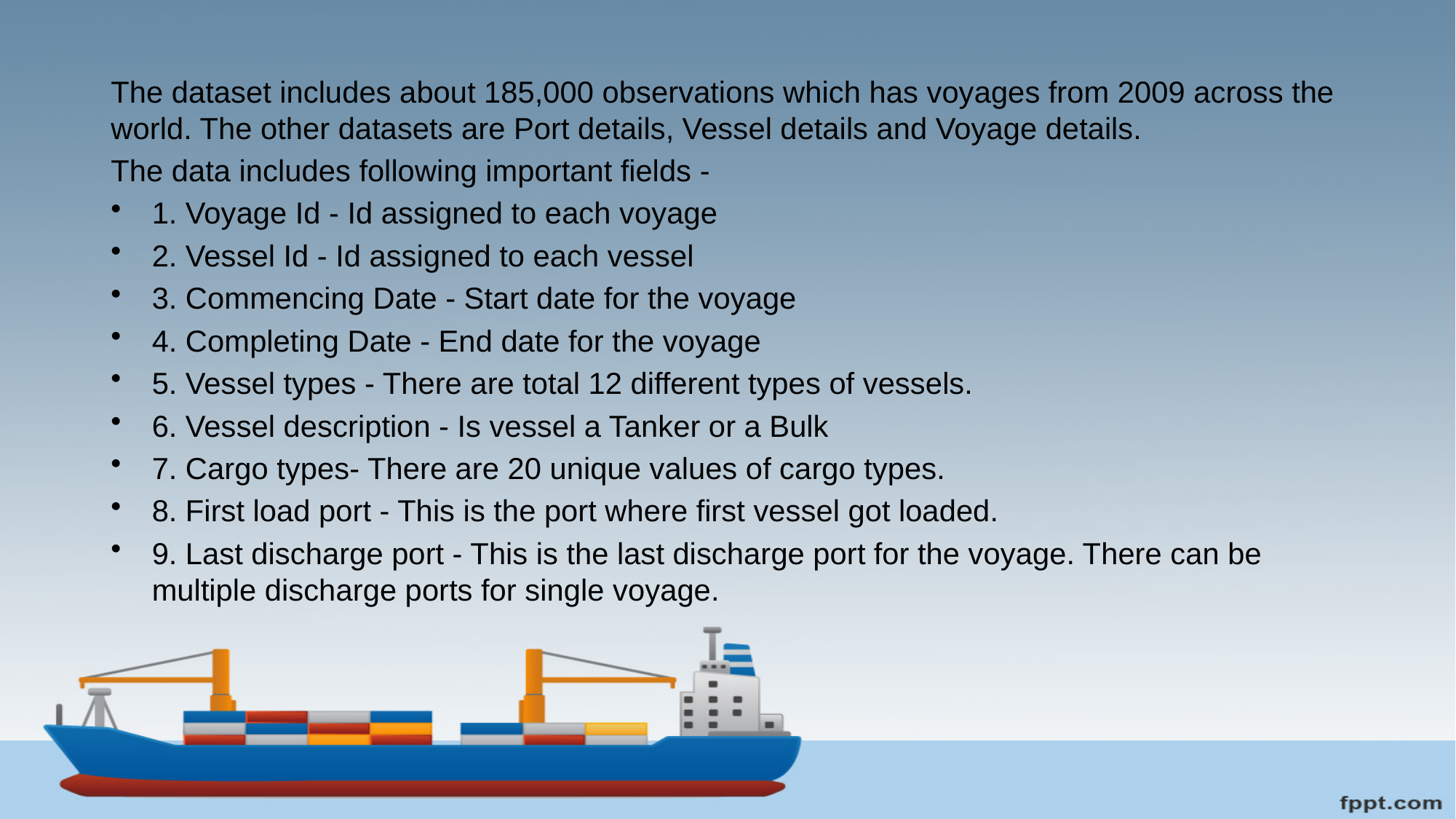

#
The dataset includes about 185,000 observations which has voyages from 2009 across the world. The other datasets are Port details, Vessel details and Voyage details.
The data includes following important fields -
1. Voyage Id - Id assigned to each voyage
2. Vessel Id - Id assigned to each vessel
3. Commencing Date - Start date for the voyage
4. Completing Date - End date for the voyage
5. Vessel types - There are total 12 different types of vessels.
6. Vessel description - Is vessel a Tanker or a Bulk
7. Cargo types- There are 20 unique values of cargo types.
8. First load port - This is the port where first vessel got loaded.
9. Last discharge port - This is the last discharge port for the voyage. There can be multiple discharge ports for single voyage.